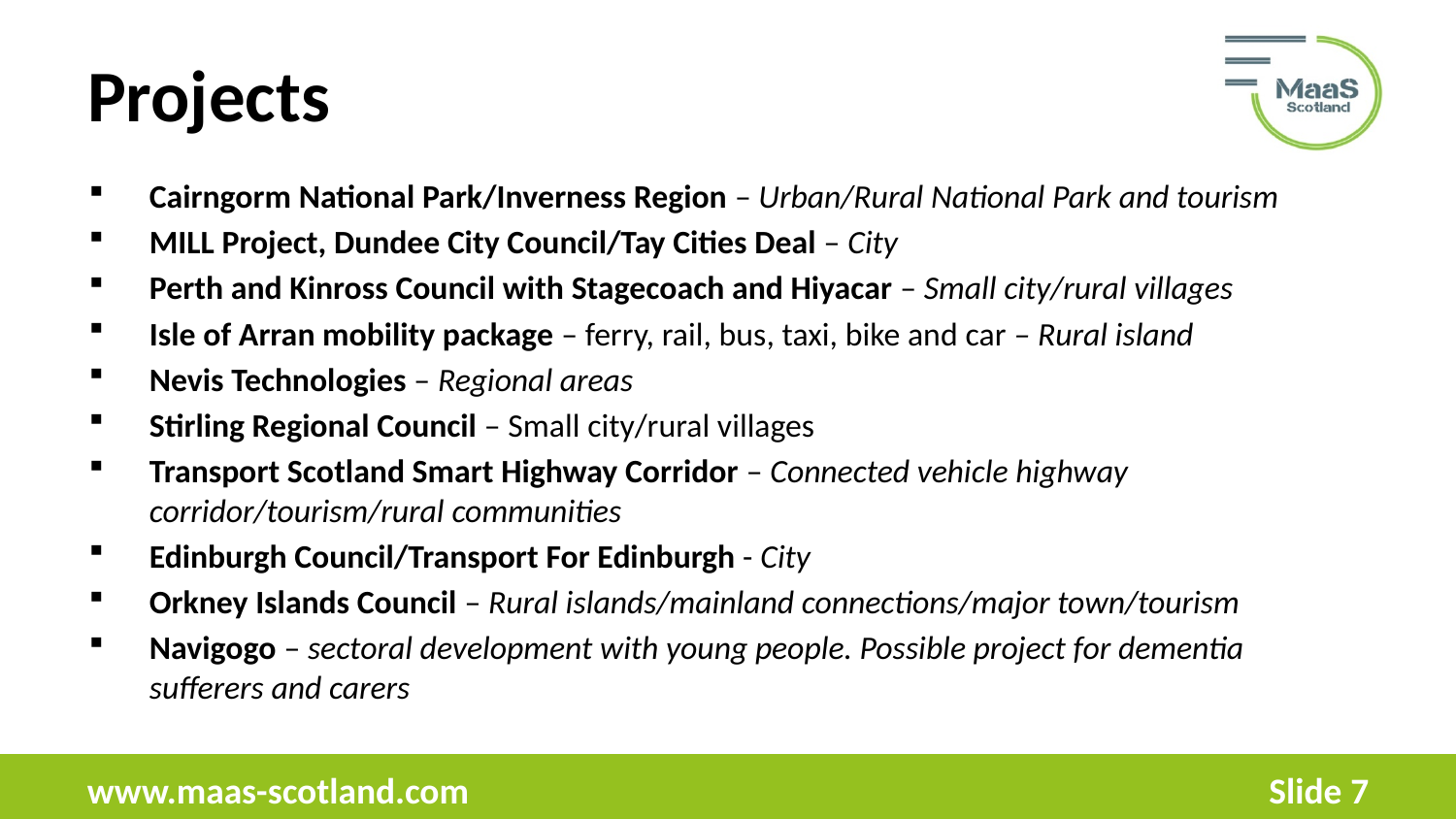

# Projects
Cairngorm National Park/Inverness Region – Urban/Rural National Park and tourism
MILL Project, Dundee City Council/Tay Cities Deal – City
Perth and Kinross Council with Stagecoach and Hiyacar – Small city/rural villages
Isle of Arran mobility package – ferry, rail, bus, taxi, bike and car – Rural island
Nevis Technologies – Regional areas
Stirling Regional Council – Small city/rural villages
Transport Scotland Smart Highway Corridor – Connected vehicle highway corridor/tourism/rural communities
Edinburgh Council/Transport For Edinburgh - City
Orkney Islands Council – Rural islands/mainland connections/major town/tourism
Navigogo – sectoral development with young people. Possible project for dementia sufferers and carers

www.maas-scotland.com
Slide 7